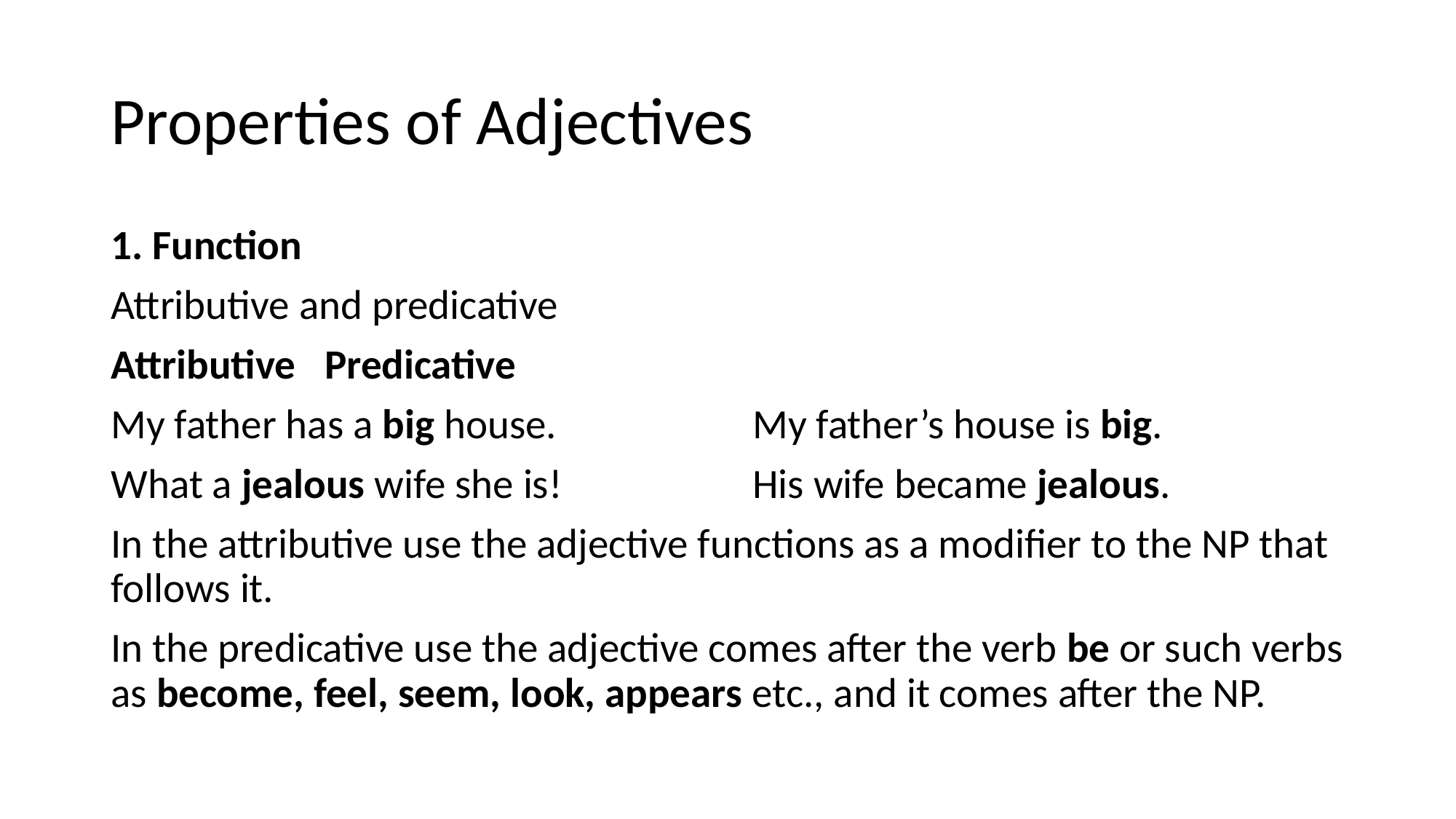

# Properties of Adjectives
1. Function
Attributive and predicative
Attributive					Predicative
My father has a big house.		My father’s house is big.
What a jealous wife she is!		His wife became jealous.
In the attributive use the adjective functions as a modifier to the NP that follows it.
In the predicative use the adjective comes after the verb be or such verbs as become, feel, seem, look, appears etc., and it comes after the NP.